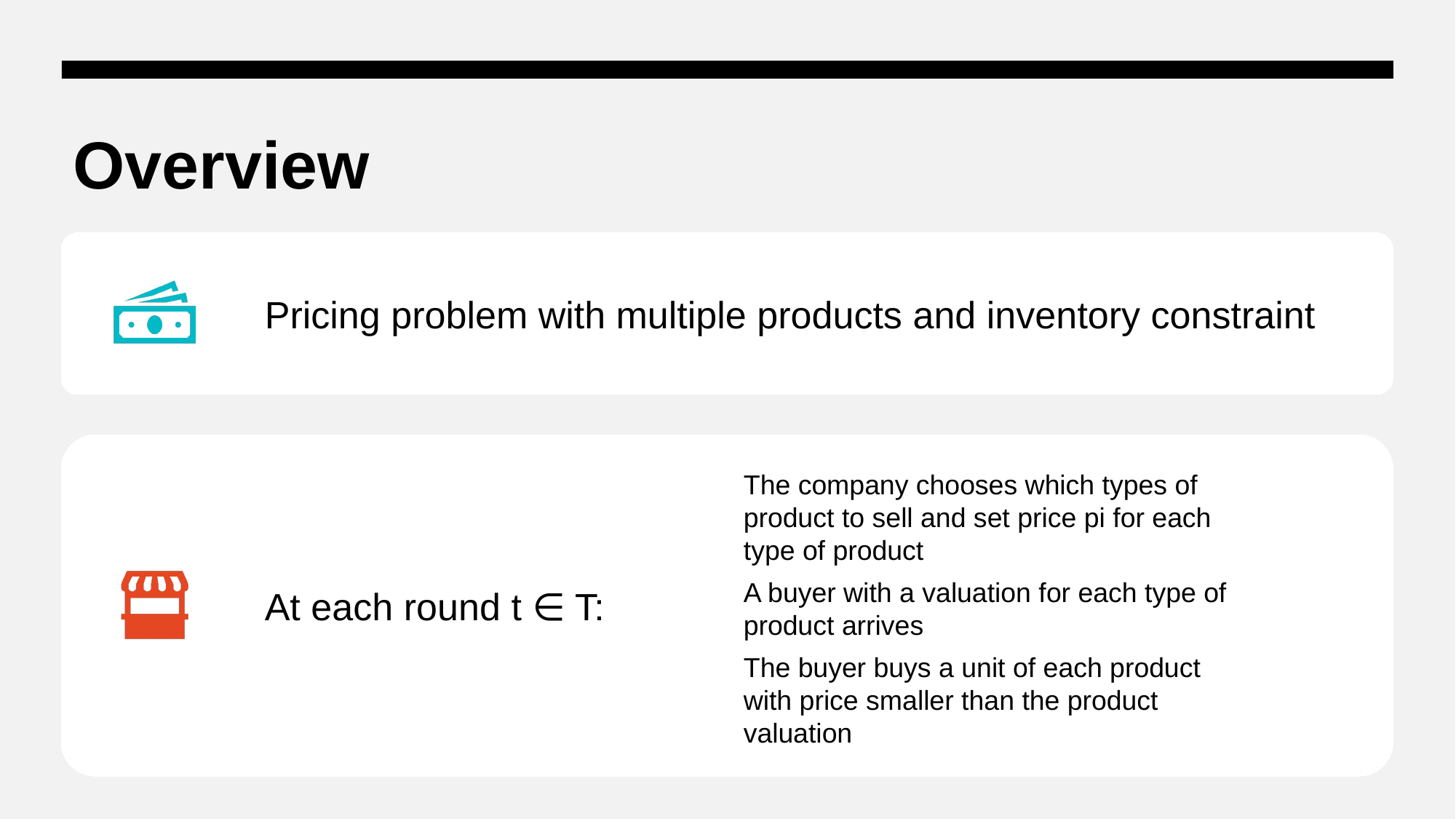

# Overview
Pricing problem with multiple products and inventory constraint
At each round t ∈ T:
The company chooses which types of product to sell and set price pi for each type of product
A buyer with a valuation for each type of product arrives
The buyer buys a unit of each product with price smaller than the product valuation